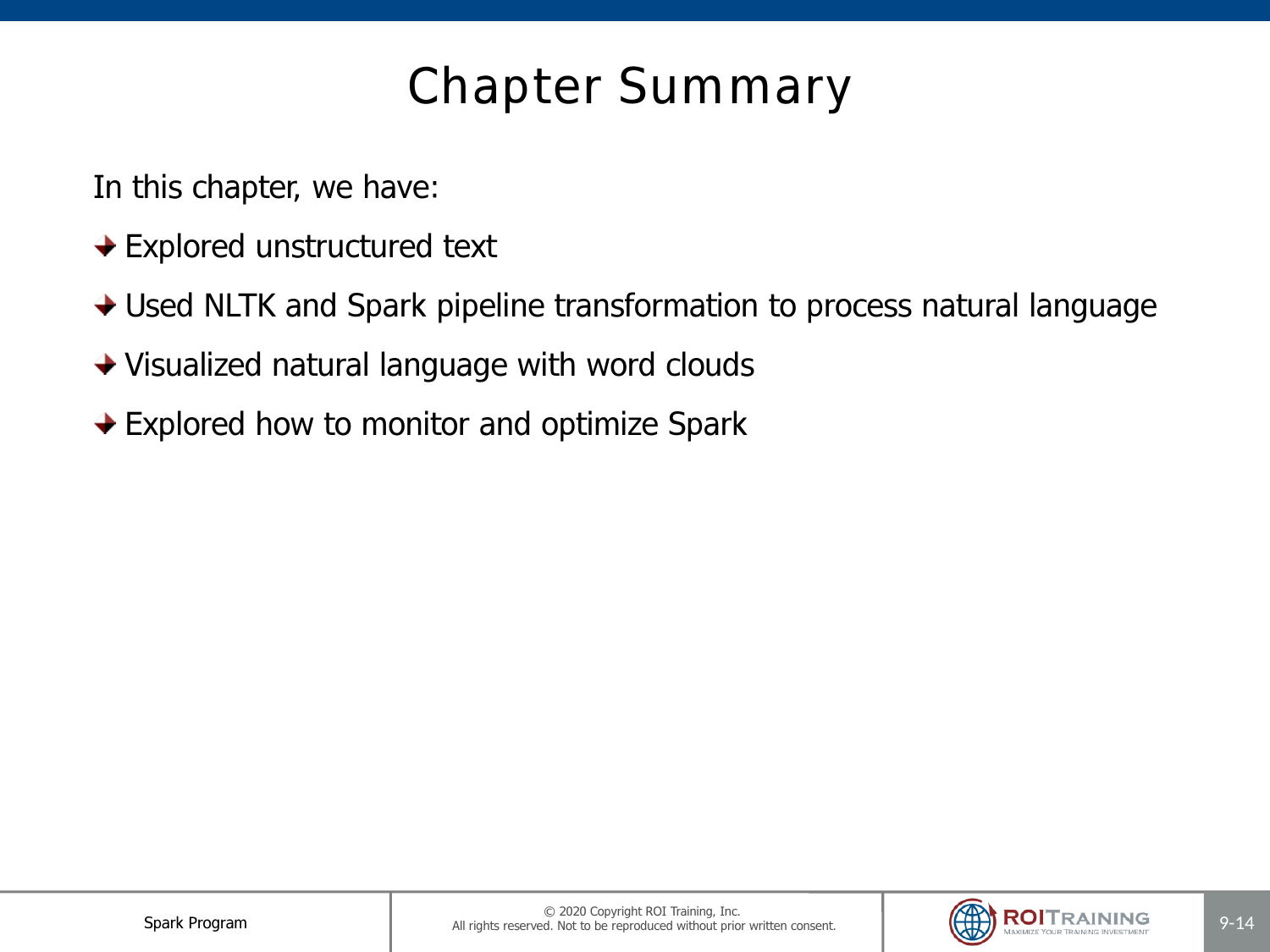

# Chapter Summary
In this chapter, we have:
Explored unstructured text
Used NLTK and Spark pipeline transformation to process natural language
Visualized natural language with word clouds
Explored how to monitor and optimize Spark